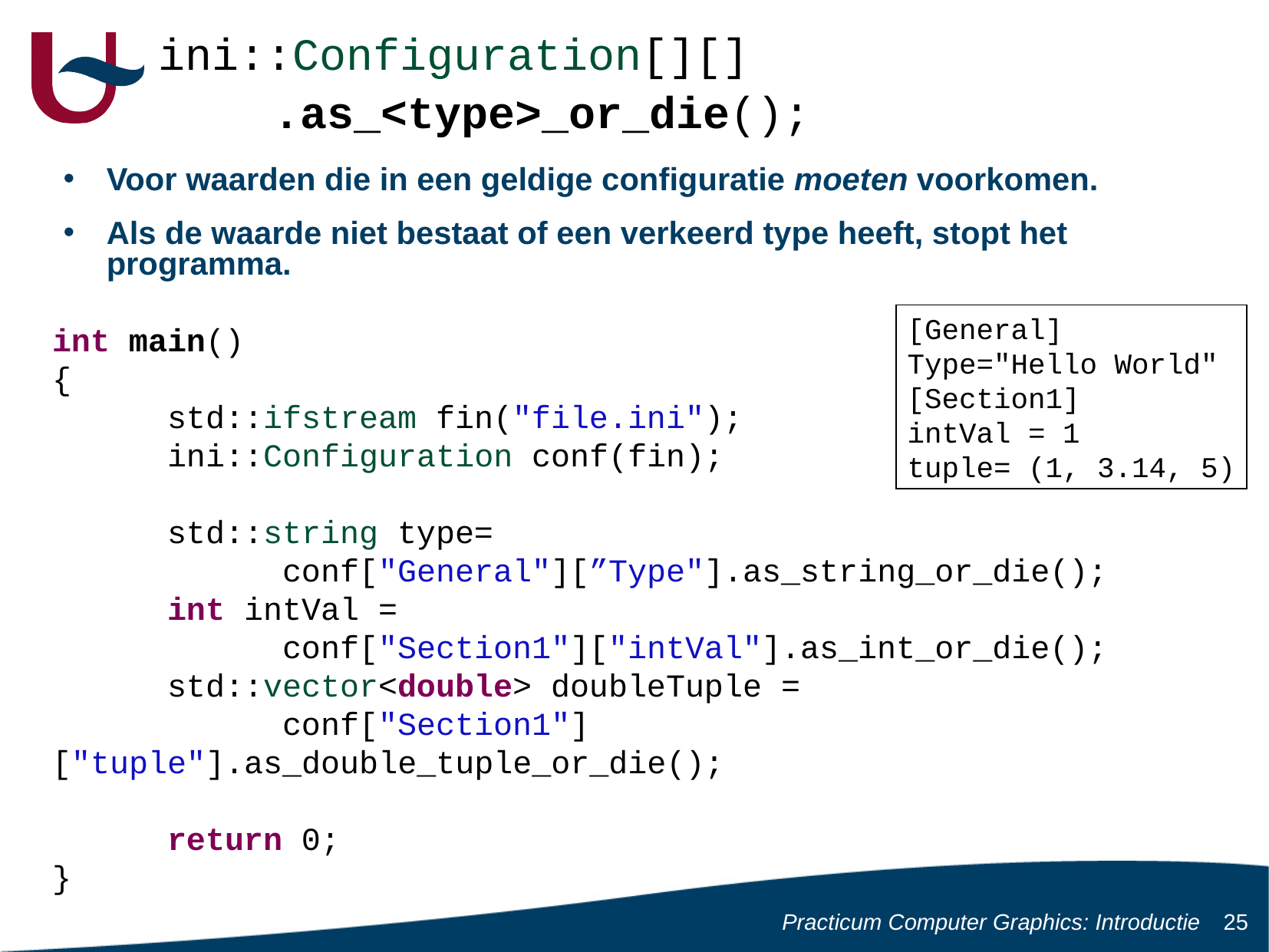

# ini::Configuration[][] .as_<type>_or_die();
Voor waarden die in een geldige configuratie moeten voorkomen.
Als de waarde niet bestaat of een verkeerd type heeft, stopt het programma.
[General]
Type="Hello World"
[Section1]
intVal = 1
tuple= (1, 3.14, 5)
int main()
{
	std::ifstream fin("file.ini");
	ini::Configuration conf(fin);

	std::string type=
		conf["General"][”Type"].as_string_or_die();
	int intVal =
		conf["Section1"]["intVal"].as_int_or_die();
	std::vector<double> doubleTuple =
		conf["Section1"]["tuple"].as_double_tuple_or_die();

	return 0;
}
Practicum Computer Graphics: Introductie
25